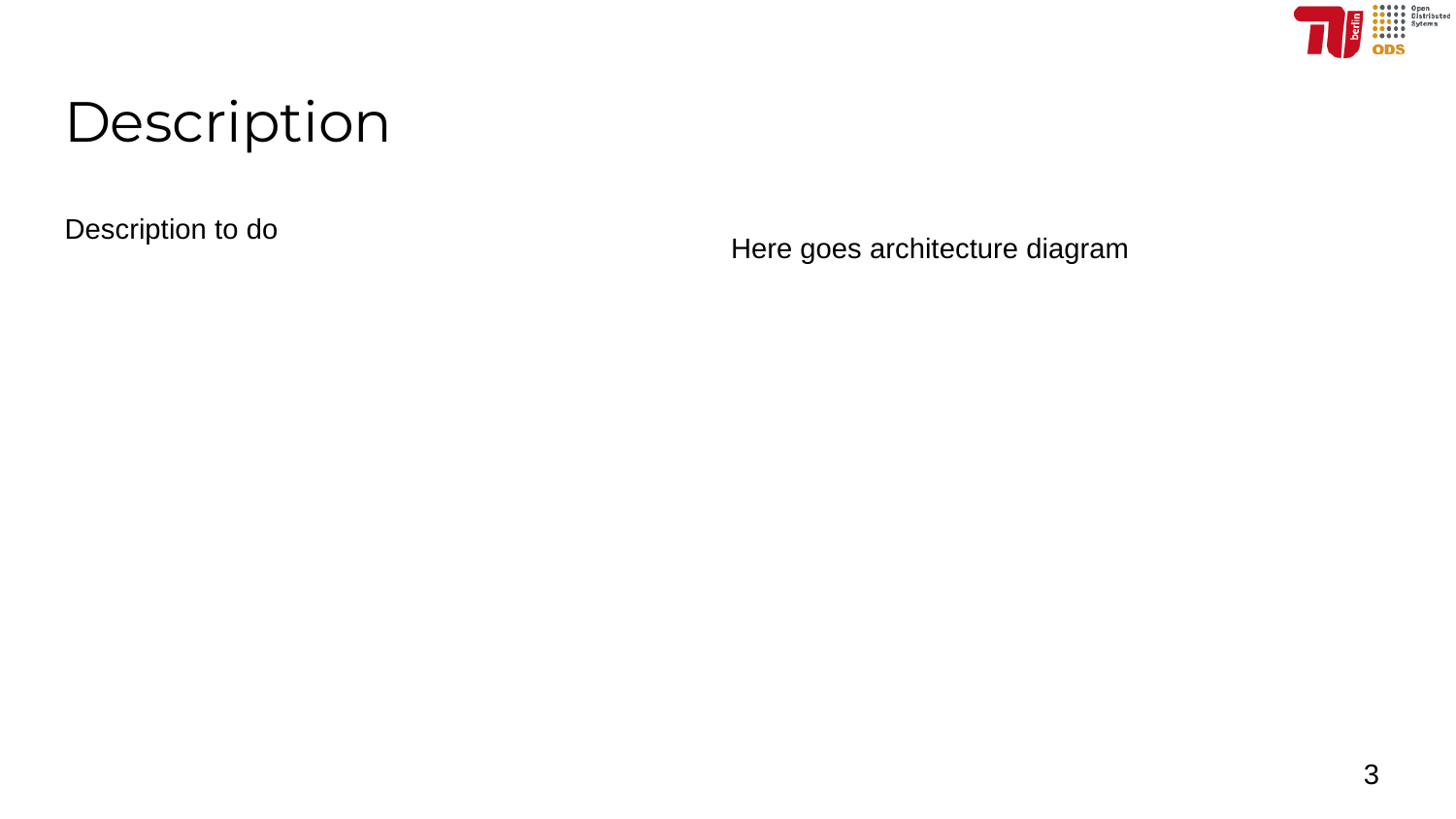

# Description
Description to do
Here goes architecture diagram
3